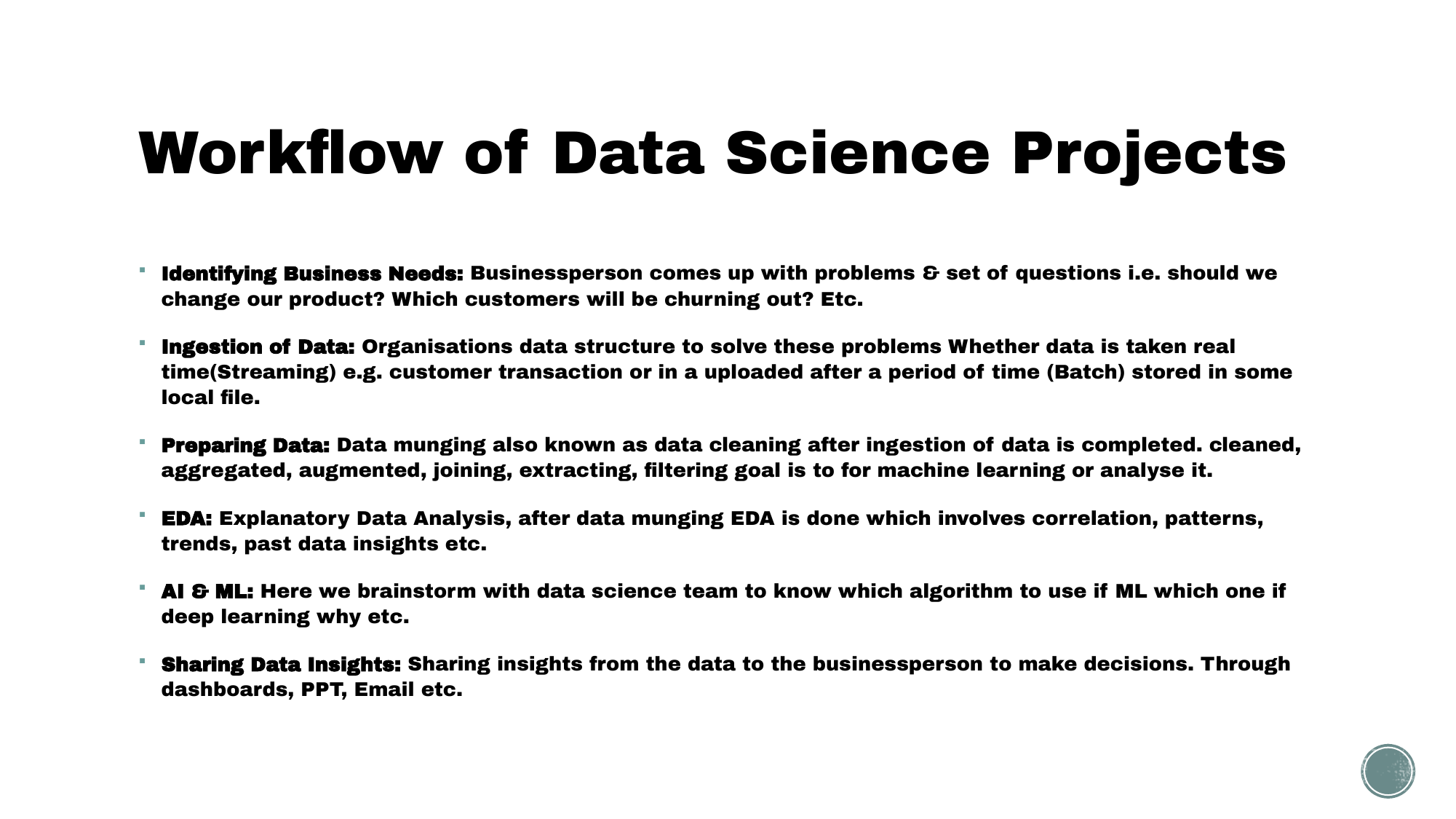

# Workflow of Data Science Projects
Identifying Business Needs: Businessperson comes up with problems & set of questions i.e. should we change our product? Which customers will be churning out? Etc.
Ingestion of Data: Organisations data structure to solve these problems Whether data is taken real time(Streaming) e.g. customer transaction or in a uploaded after a period of time (Batch) stored in some local file.
Preparing Data: Data munging also known as data cleaning after ingestion of data is completed. cleaned, aggregated, augmented, joining, extracting, filtering goal is to for machine learning or analyse it.
EDA: Explanatory Data Analysis, after data munging EDA is done which involves correlation, patterns, trends, past data insights etc.
AI & ML: Here we brainstorm with data science team to know which algorithm to use if ML which one if deep learning why etc.
Sharing Data Insights: Sharing insights from the data to the businessperson to make decisions. Through dashboards, PPT, Email etc.